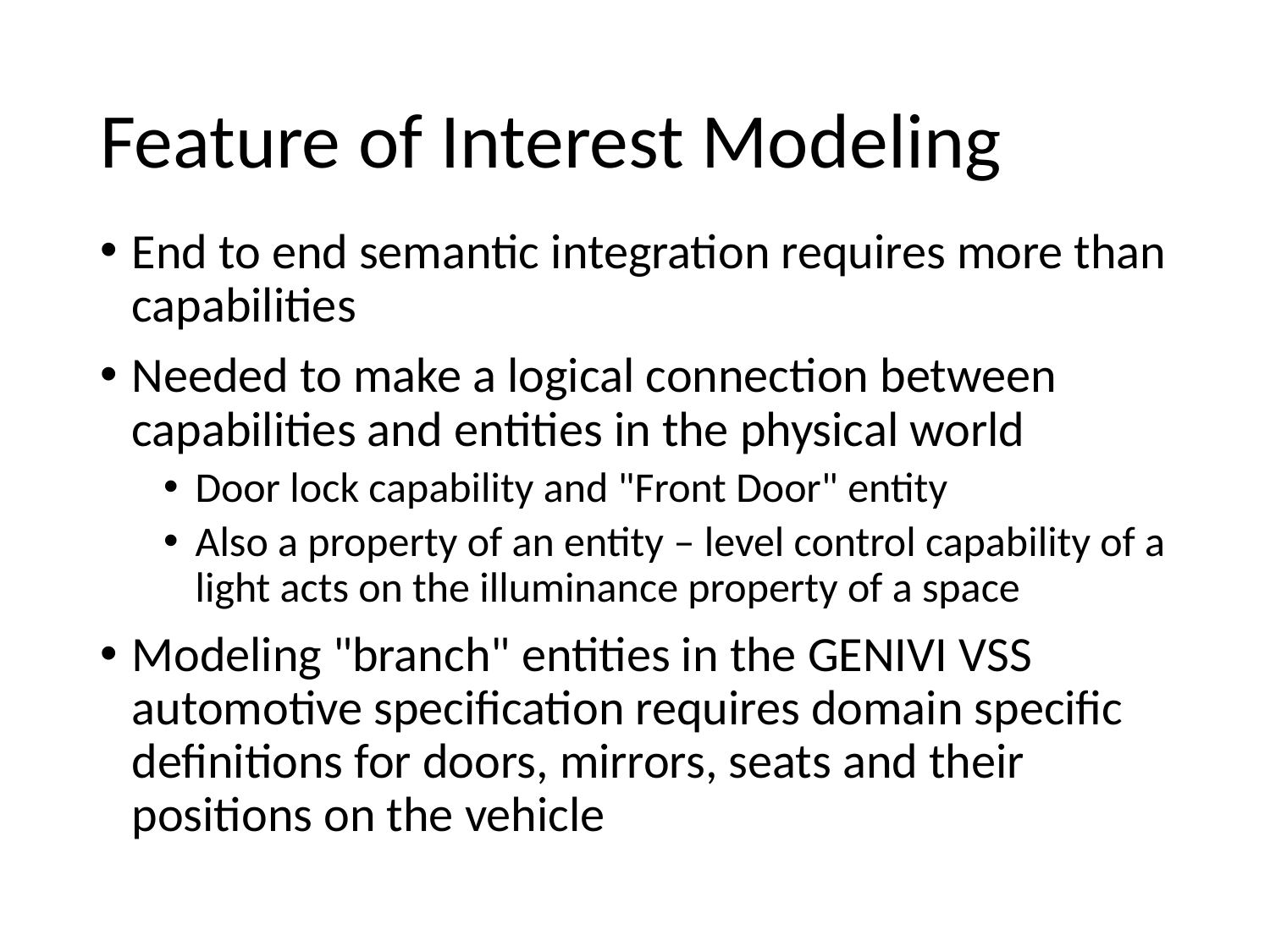

# Feature of Interest Modeling
End to end semantic integration requires more than capabilities
Needed to make a logical connection between capabilities and entities in the physical world
Door lock capability and "Front Door" entity
Also a property of an entity – level control capability of a light acts on the illuminance property of a space
Modeling "branch" entities in the GENIVI VSS automotive specification requires domain specific definitions for doors, mirrors, seats and their positions on the vehicle